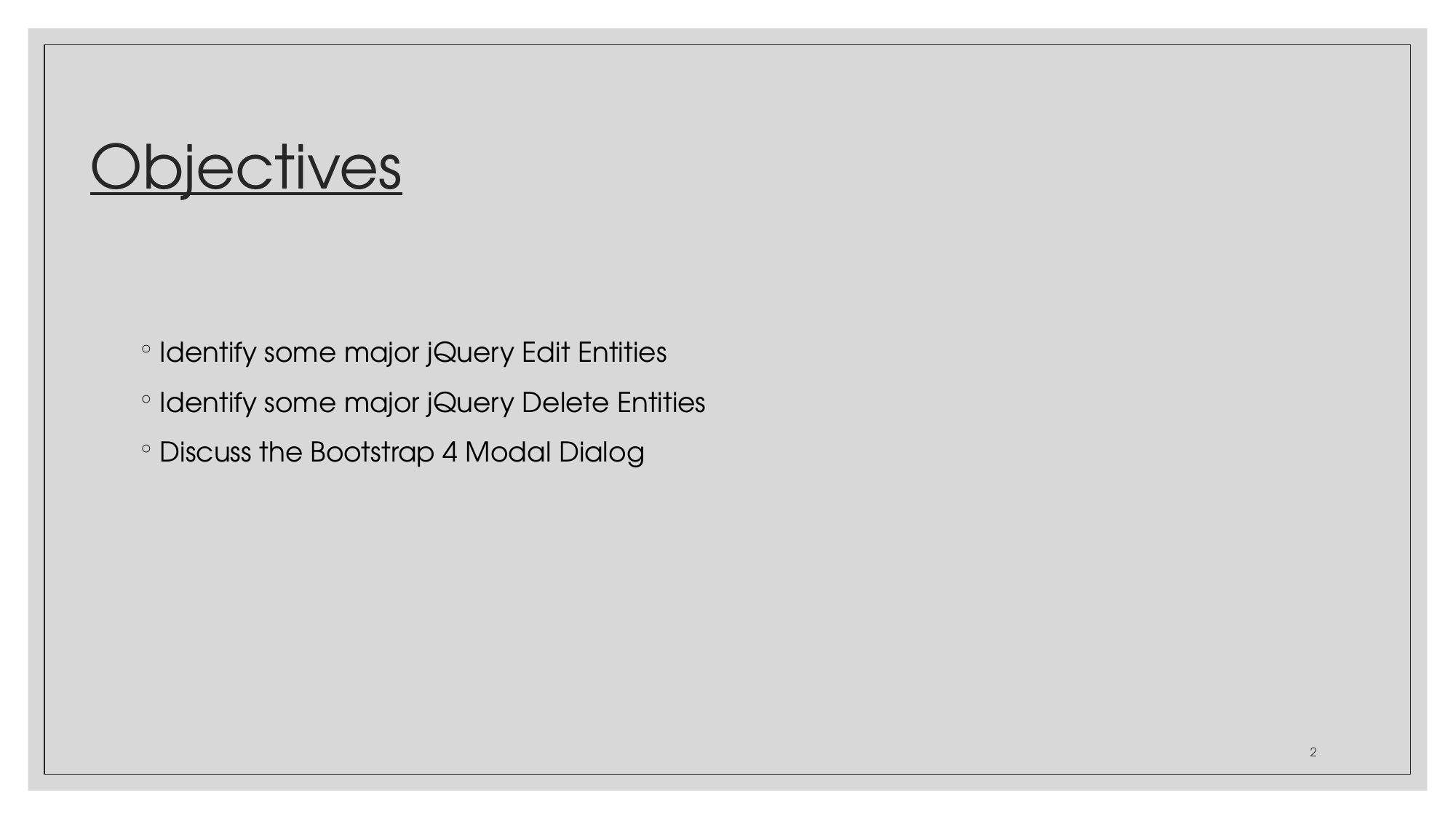

# Objectives
Identify some major jQuery Edit Entities
Identify some major jQuery Delete Entities
Discuss the Bootstrap 4 Modal Dialog
2